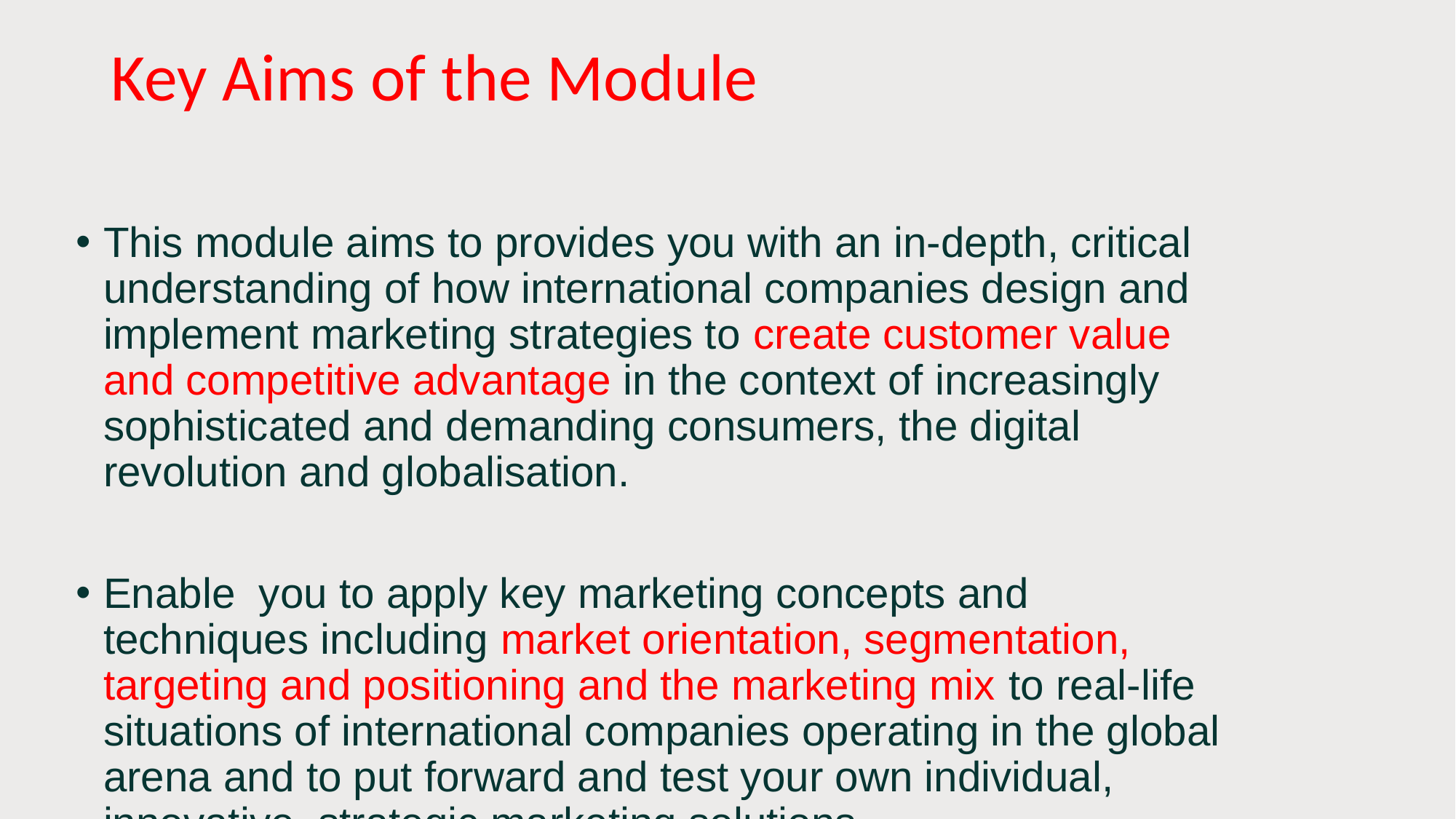

# Key Aims of the Module
This module aims to provides you with an in-depth, critical understanding of how international companies design and implement marketing strategies to create customer value and competitive advantage in the context of increasingly sophisticated and demanding consumers, the digital revolution and globalisation.

Enable  you to apply key marketing concepts and techniques including market orientation, segmentation, targeting and positioning and the marketing mix to real-life situations of international companies operating in the global arena and to put forward and test your own individual, innovative, strategic marketing solutions.